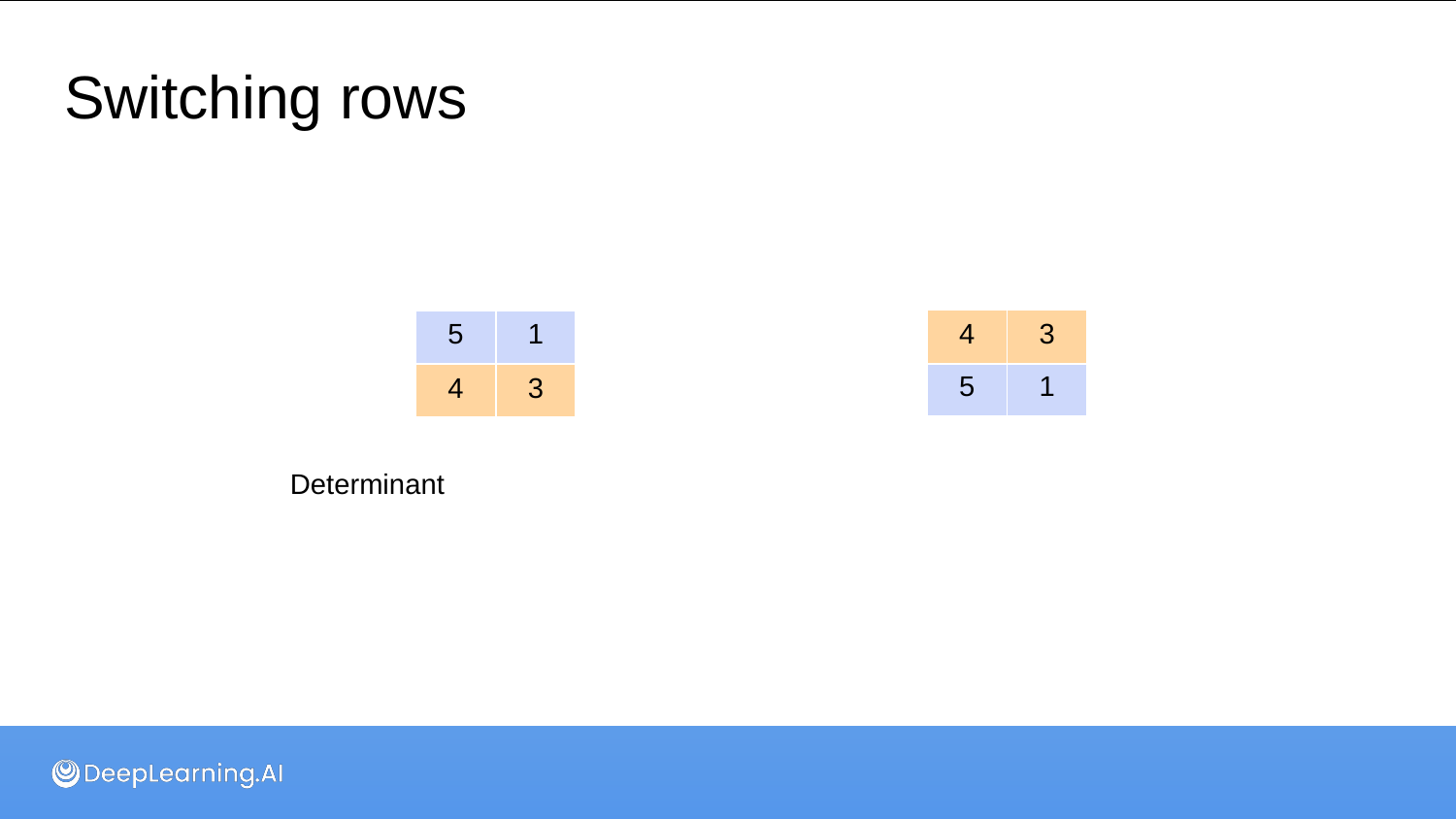

# Switching rows
| 4 | 3 |
| --- | --- |
| 5 | 1 |
| 5 | 1 |
| --- | --- |
| 4 | 3 |
Determinant